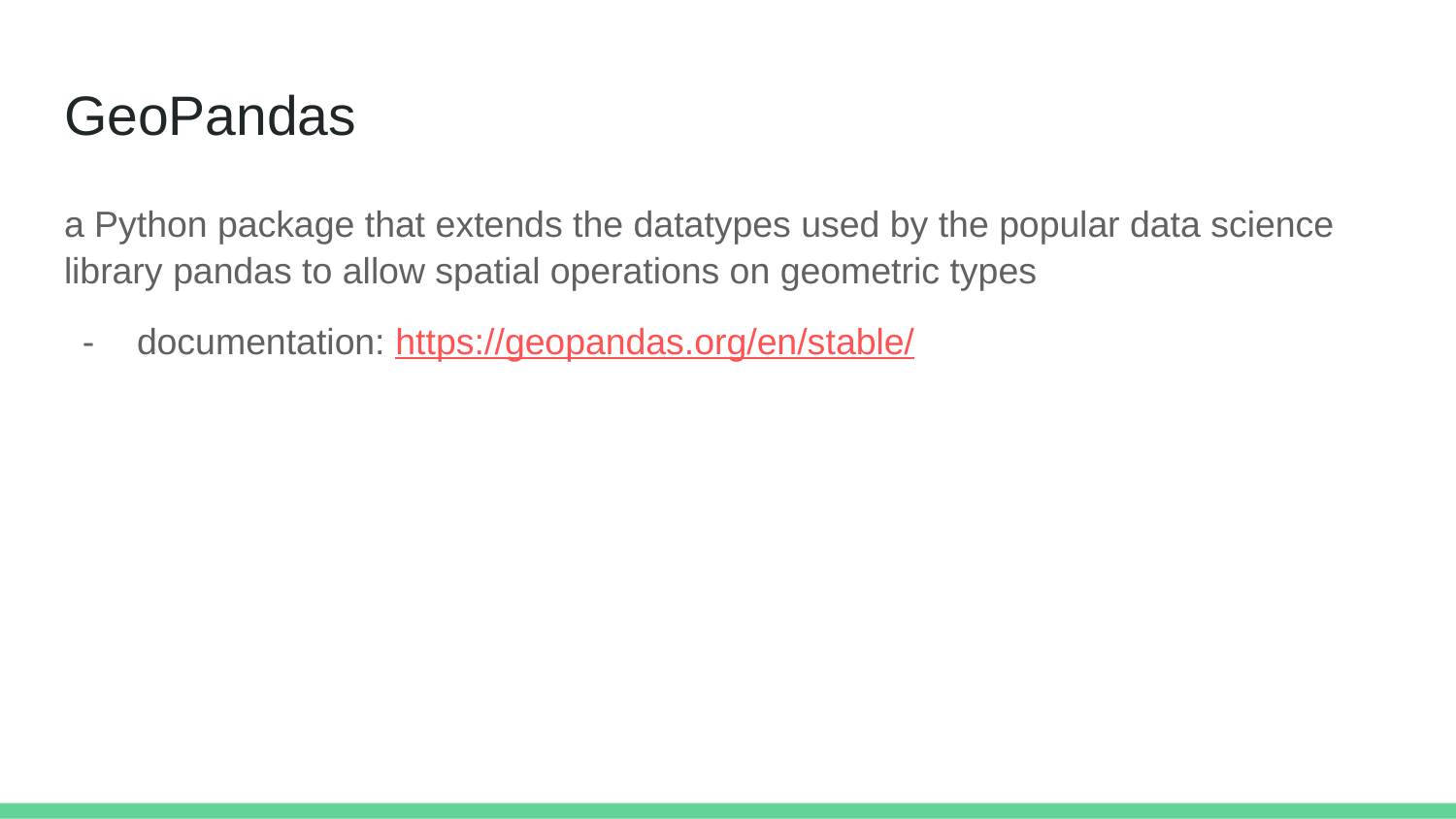

# GeoPandas
a Python package that extends the datatypes used by the popular data science library pandas to allow spatial operations on geometric types
documentation: https://geopandas.org/en/stable/